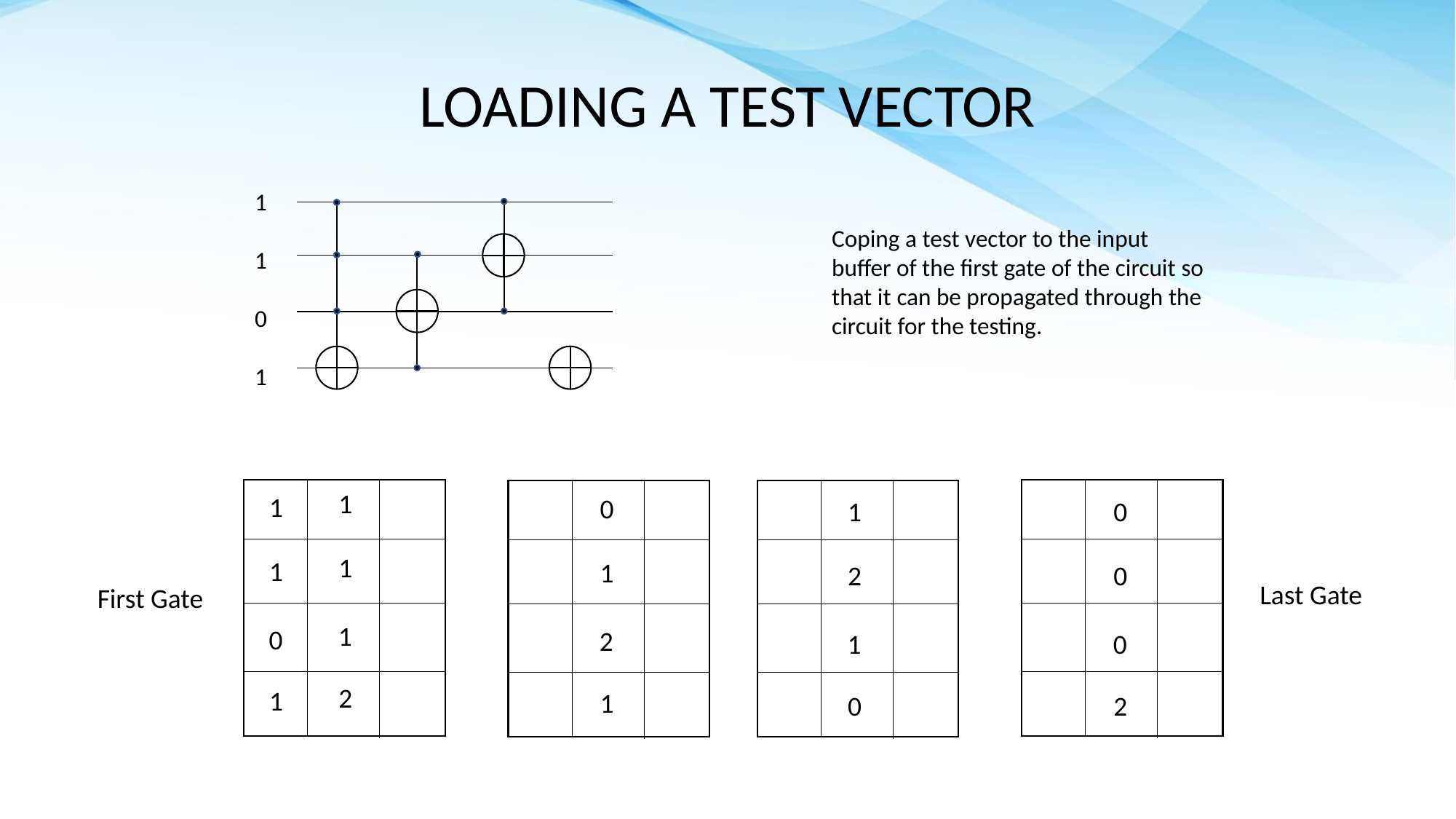

LOADING A TEST VECTOR
1

1

0

1

Coping a test vector to the input buffer of the first gate of the circuit so that it can be propagated through the circuit for the testing.

1
1
1
0
1
0
1
0
1
1
2
0
Last Gate
First Gate
1
2
1
0
2
1
0
2